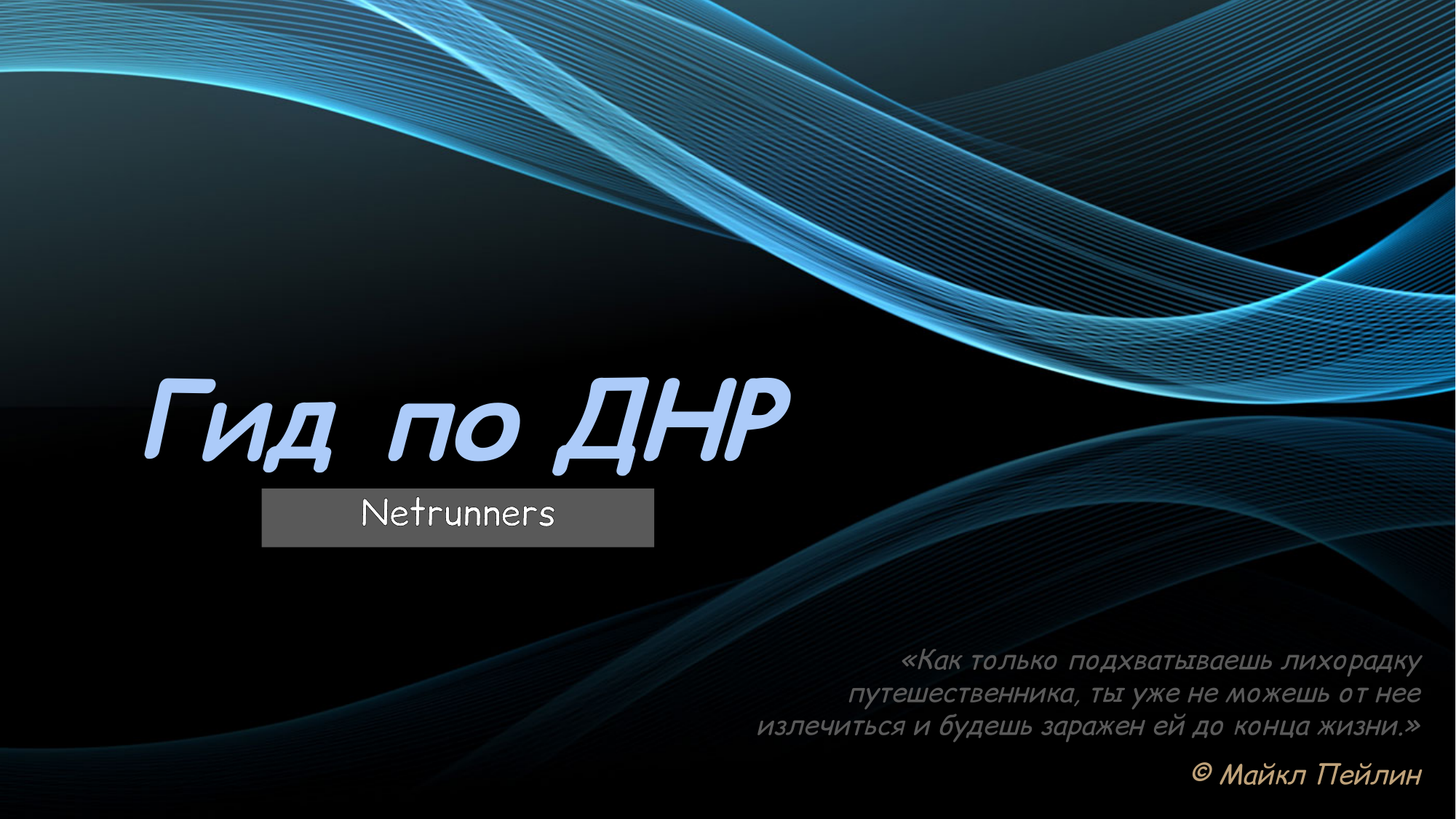

# Гид по ДНР
Netrunners
«Как только подхватываешь лихорадку путешественника, ты уже не можешь от нее излечиться и будешь заражен ей до конца жизни.»
© Майкл Пейлин